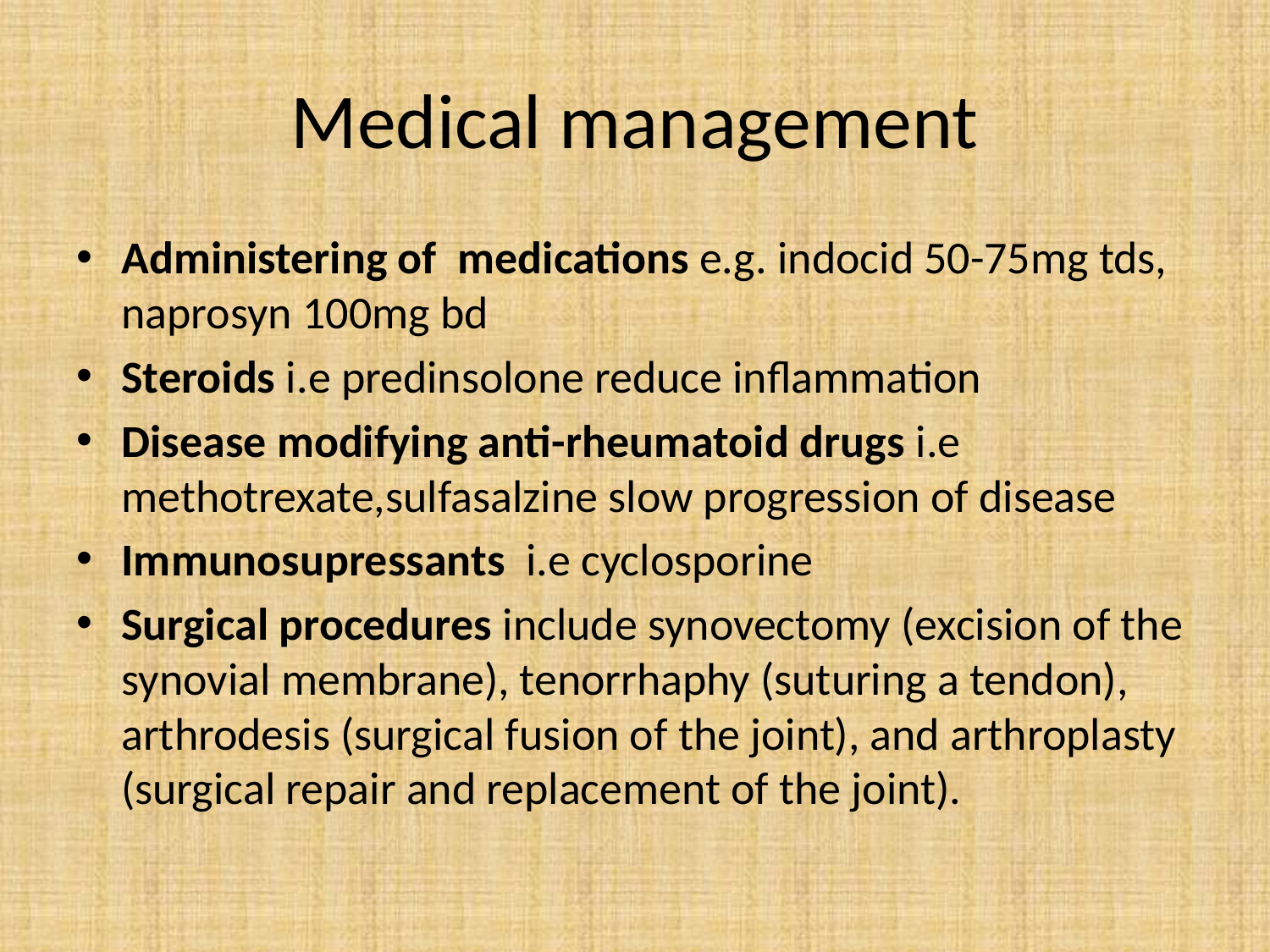

# Medical management
Administering of  medications e.g. indocid 50-75mg tds, naprosyn 100mg bd
Steroids i.e predinsolone reduce inflammation
Disease modifying anti-rheumatoid drugs i.e methotrexate,sulfasalzine slow progression of disease
Immunosupressants  i.e cyclosporine
Surgical procedures include synovectomy (excision of the synovial membrane), tenorrhaphy (suturing a tendon), arthrodesis (surgical fusion of the joint), and arthroplasty (surgical repair and replacement of the joint).